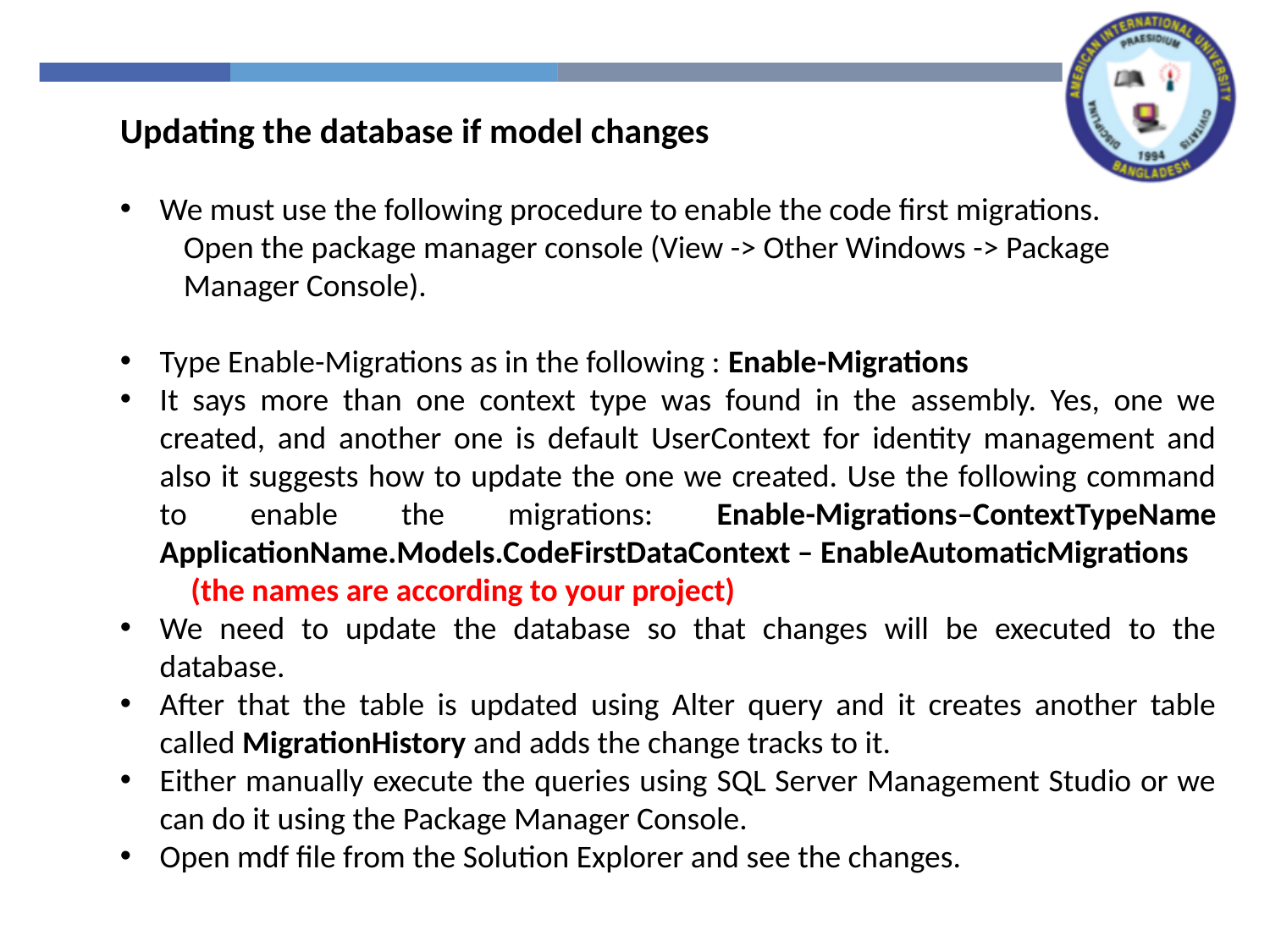

Updating the database if model changes

We must use the following procedure to enable the code first migrations.
Open the package manager console (View -> Other Windows -> Package Manager Console).

Type Enable-Migrations as in the following : Enable-Migrations
It says more than one context type was found in the assembly. Yes, one we created, and another one is default UserContext for identity management and also it suggests how to update the one we created. Use the following command to enable the migrations: Enable-Migrations–ContextTypeName ApplicationName.Models.CodeFirstDataContext – EnableAutomaticMigrations
 (the names are according to your project)
We need to update the database so that changes will be executed to the database.
After that the table is updated using Alter query and it creates another table called MigrationHistory and adds the change tracks to it.
Either manually execute the queries using SQL Server Management Studio or we can do it using the Package Manager Console.
Open mdf file from the Solution Explorer and see the changes.